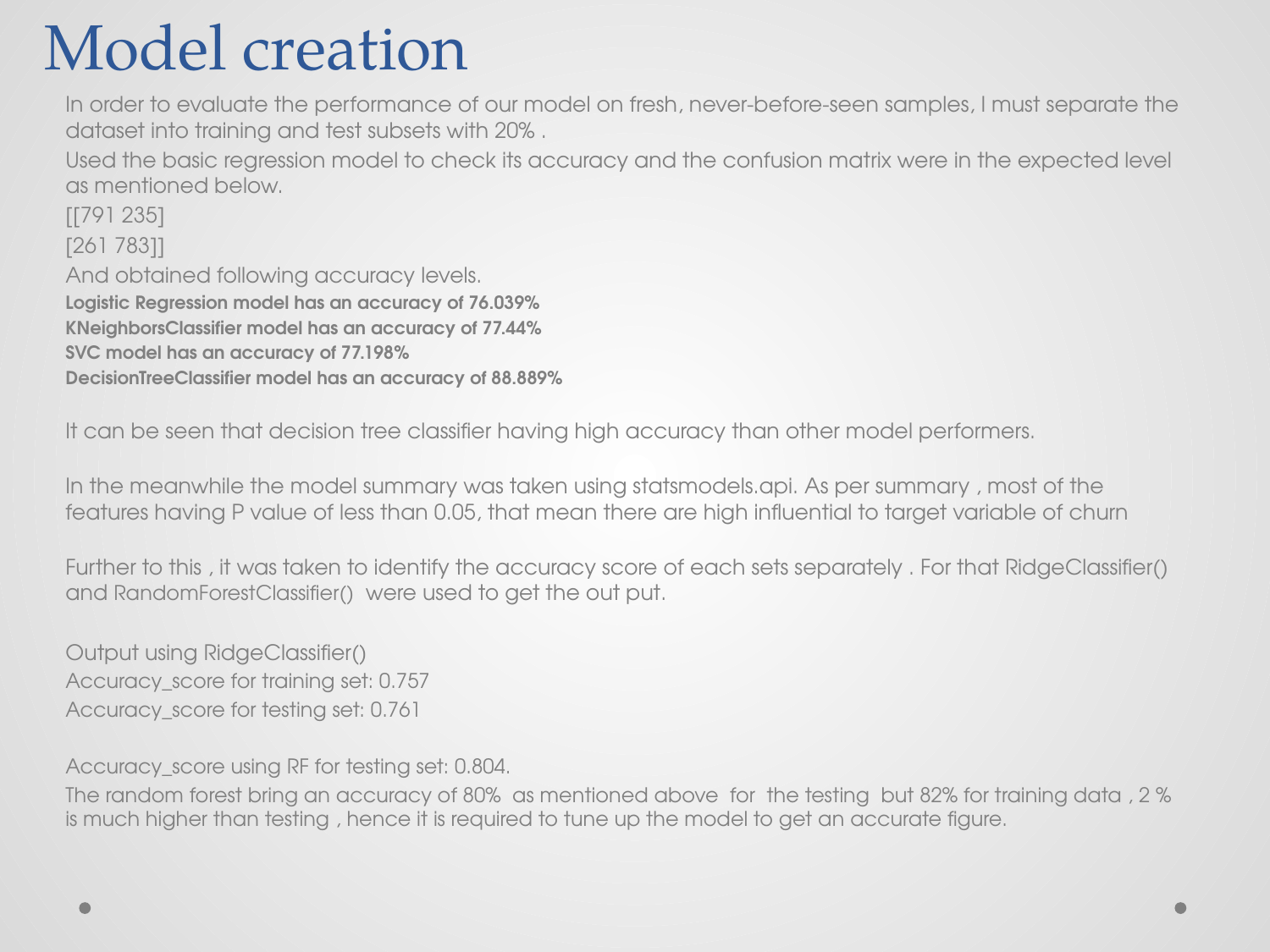

# Model creation
In order to evaluate the performance of our model on fresh, never-before-seen samples, I must separate the dataset into training and test subsets with 20% .
Used the basic regression model to check its accuracy and the confusion matrix were in the expected level as mentioned below.
[[791 235]
[261 783]]
And obtained following accuracy levels.
Logistic Regression model has an accuracy of 76.039%
KNeighborsClassifier model has an accuracy of 77.44%
SVC model has an accuracy of 77.198%
DecisionTreeClassifier model has an accuracy of 88.889%

It can be seen that decision tree classifier having high accuracy than other model performers.

In the meanwhile the model summary was taken using statsmodels.api. As per summary , most of the features having P value of less than 0.05, that mean there are high influential to target variable of churn

Further to this , it was taken to identify the accuracy score of each sets separately . For that RidgeClassifier() and RandomForestClassifier()  were used to get the out put.

Output using RidgeClassifier()
Accuracy_score for training set: 0.757
Accuracy_score for testing set: 0.761

Accuracy_score using RF for testing set: 0.804.
The random forest bring an accuracy of 80%  as mentioned above  for  the testing  but 82% for training data , 2 % is much higher than testing , hence it is required to tune up the model to get an accurate figure.